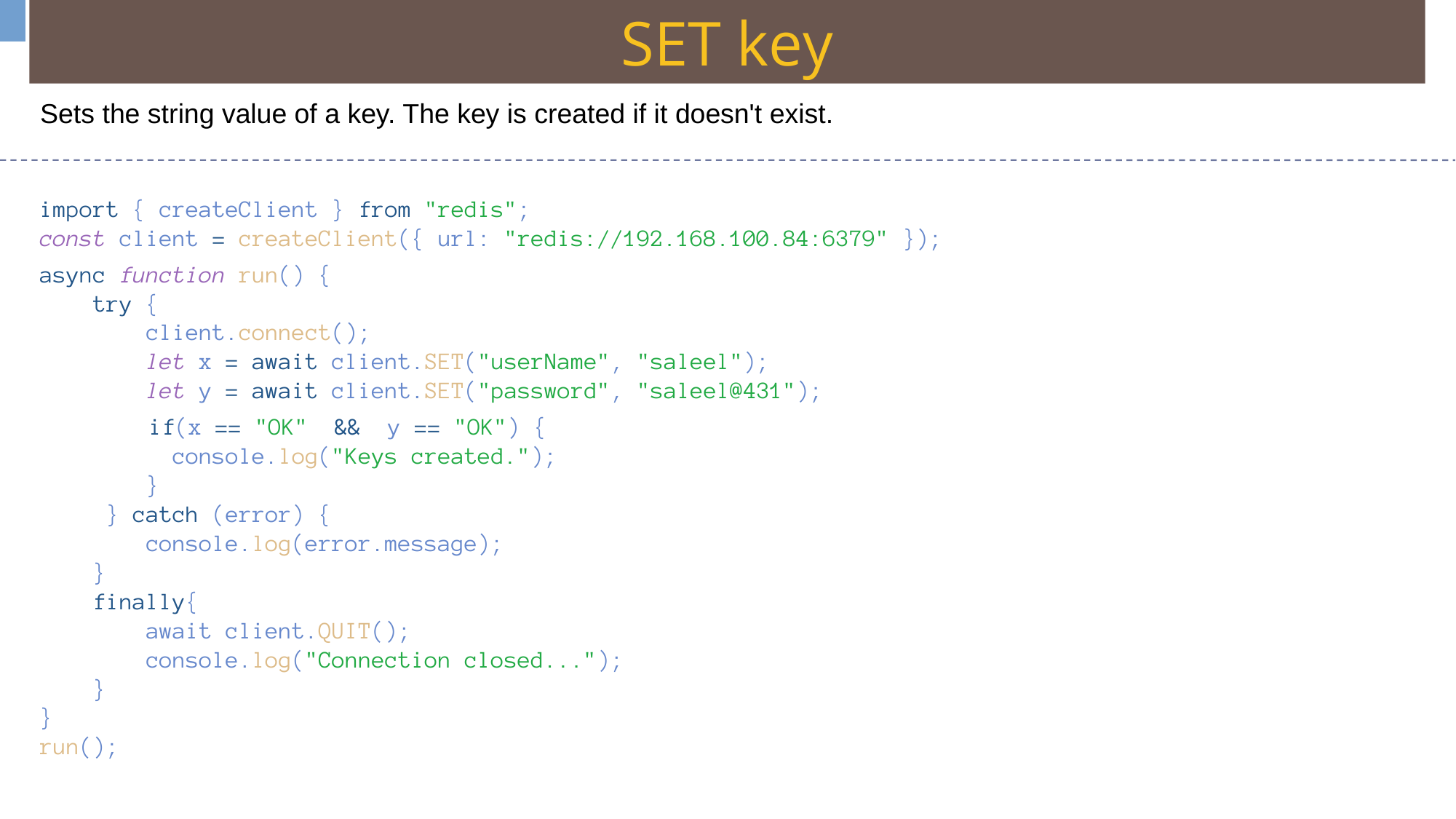

SET key
Sets the string value of a key. The key is created if it doesn't exist.

import { createClient } from "redis";
const client = createClient({ url: "redis://192.168.100.84:6379" });
async function run() {
    try {
        client.connect();
        let x = await client.SET("userName", "saleel");
        let y = await client.SET("password", "saleel@431");

	if(x == "OK"  &&  y == "OK") {
          console.log("Keys created.");
        }
     } catch (error) {
        console.log(error.message);
    }
    finally{
        await client.QUIT();
        console.log("Connection closed...");
    }
}
run();